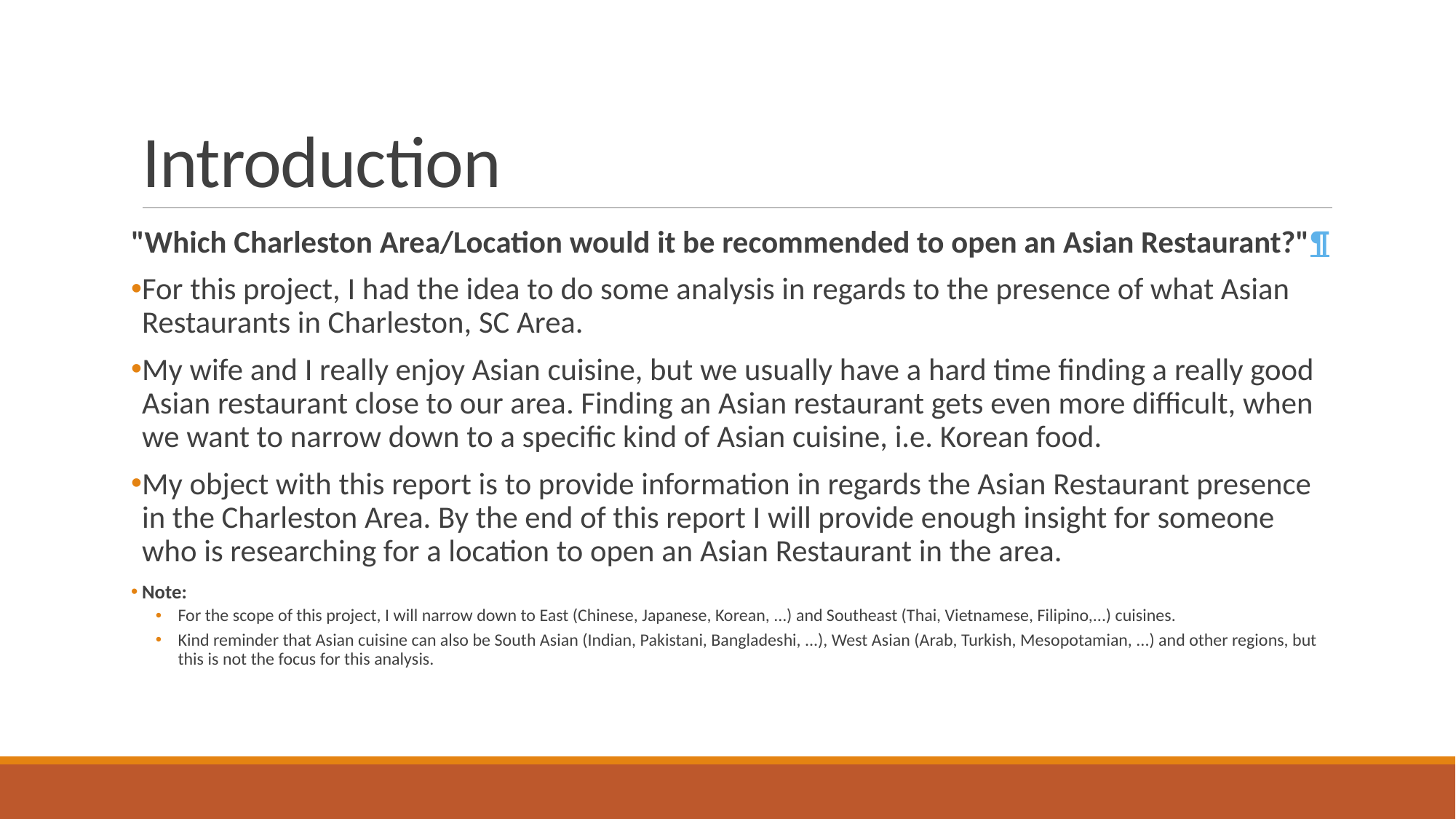

# Introduction
"Which Charleston Area/Location would it be recommended to open an Asian Restaurant?"¶
For this project, I had the idea to do some analysis in regards to the presence of what Asian Restaurants in Charleston, SC Area.
My wife and I really enjoy Asian cuisine, but we usually have a hard time finding a really good Asian restaurant close to our area. Finding an Asian restaurant gets even more difficult, when we want to narrow down to a specific kind of Asian cuisine, i.e. Korean food.
My object with this report is to provide information in regards the Asian Restaurant presence in the Charleston Area. By the end of this report I will provide enough insight for someone who is researching for a location to open an Asian Restaurant in the area.
Note:
For the scope of this project, I will narrow down to East (Chinese, Japanese, Korean, ...) and Southeast (Thai, Vietnamese, Filipino,...) cuisines.
Kind reminder that Asian cuisine can also be South Asian (Indian, Pakistani, Bangladeshi, ...), West Asian (Arab, Turkish, Mesopotamian, ...) and other regions, but this is not the focus for this analysis.